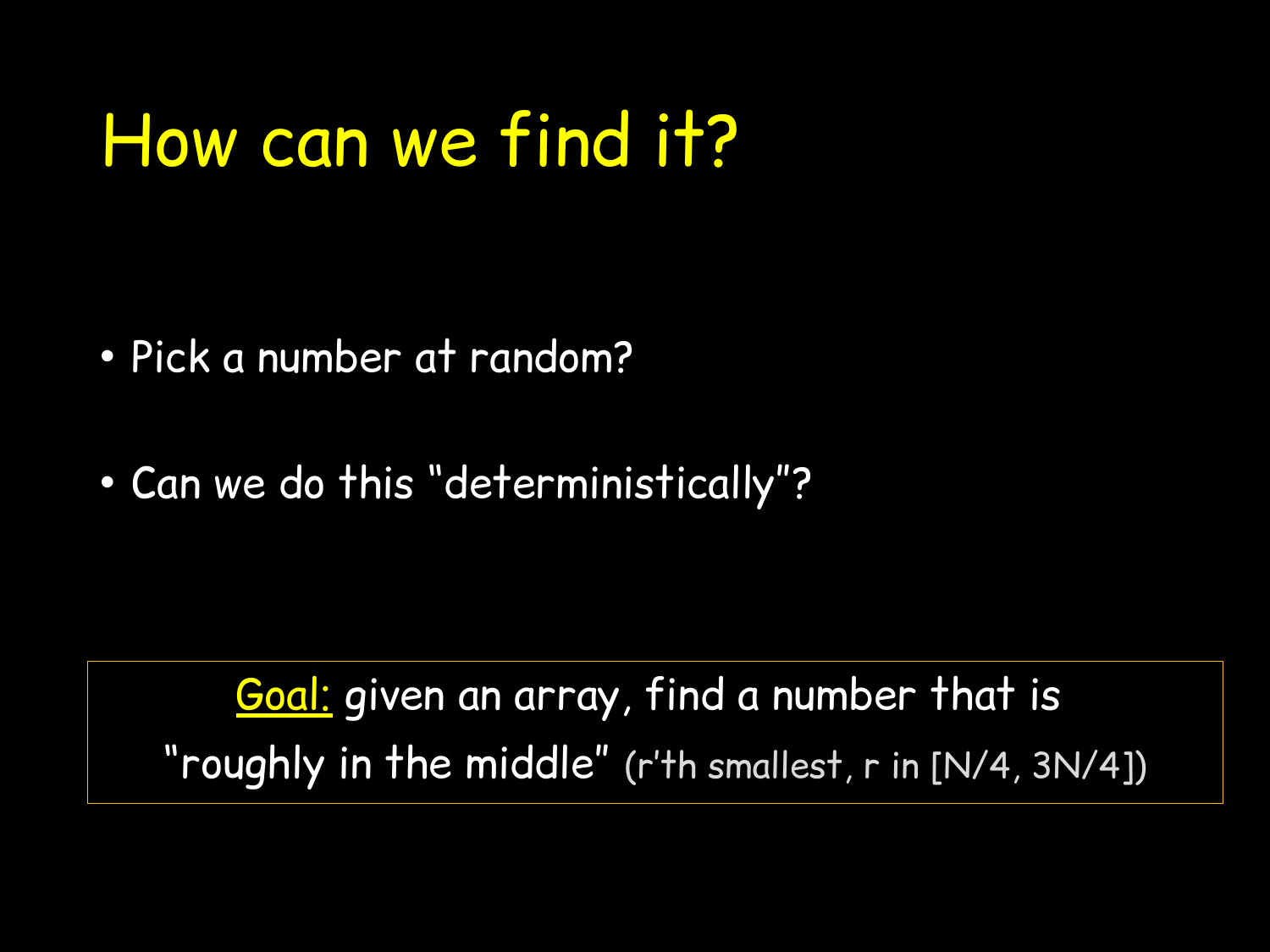

# How can we find it?
Pick a number at random?

Can we do this “deterministically”?
Goal: given an array, find a number that is
“roughly in the middle” (r’th smallest, r in [N/4, 3N/4])